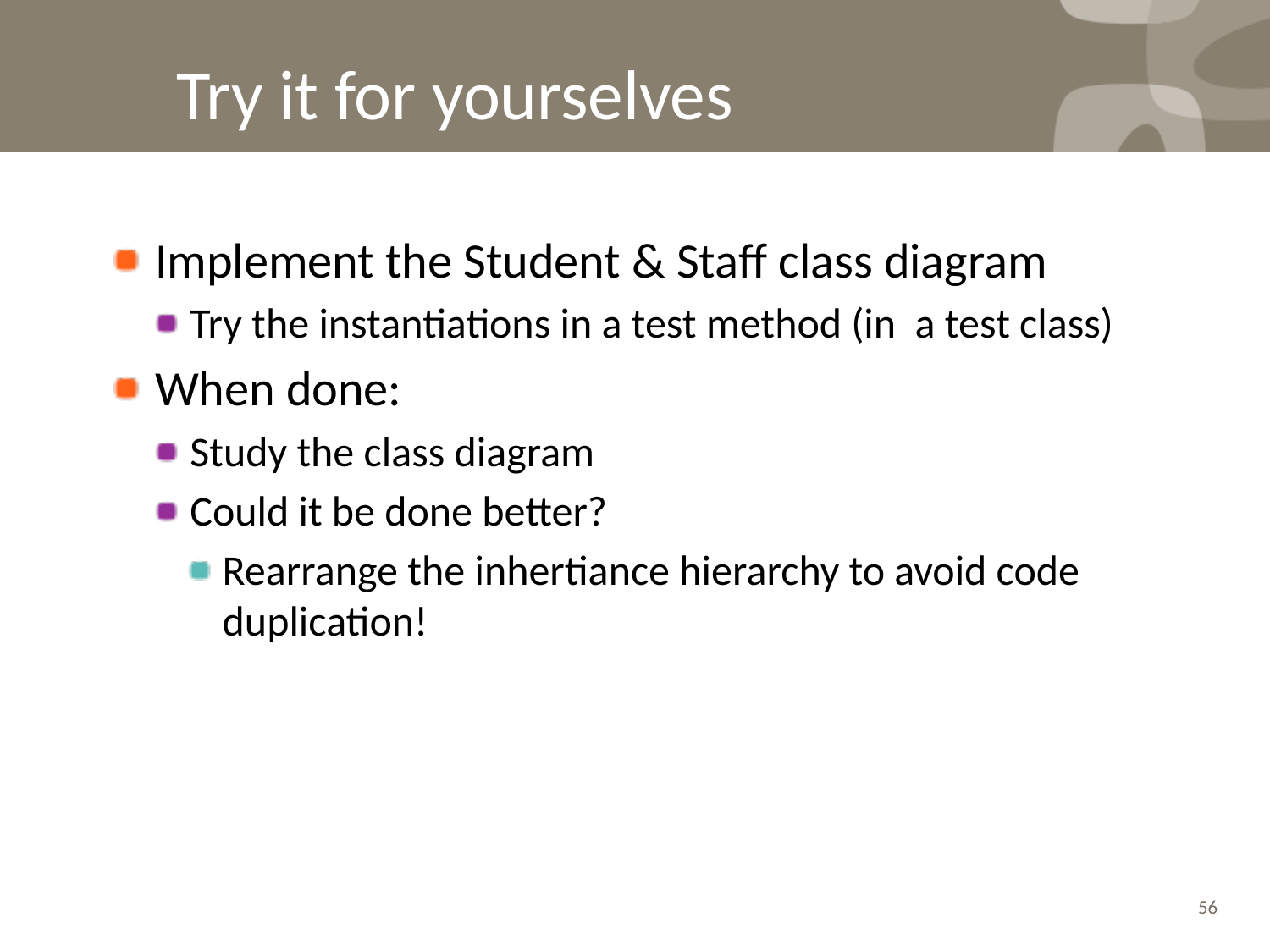

# Try it for yourselves
Implement the Student & Staff class diagram
Try the instantiations in a test method (in  a test class)
When done:
Study the class diagram
Could it be done better?
Rearrange the inhertiance hierarchy to avoid code duplication!
56